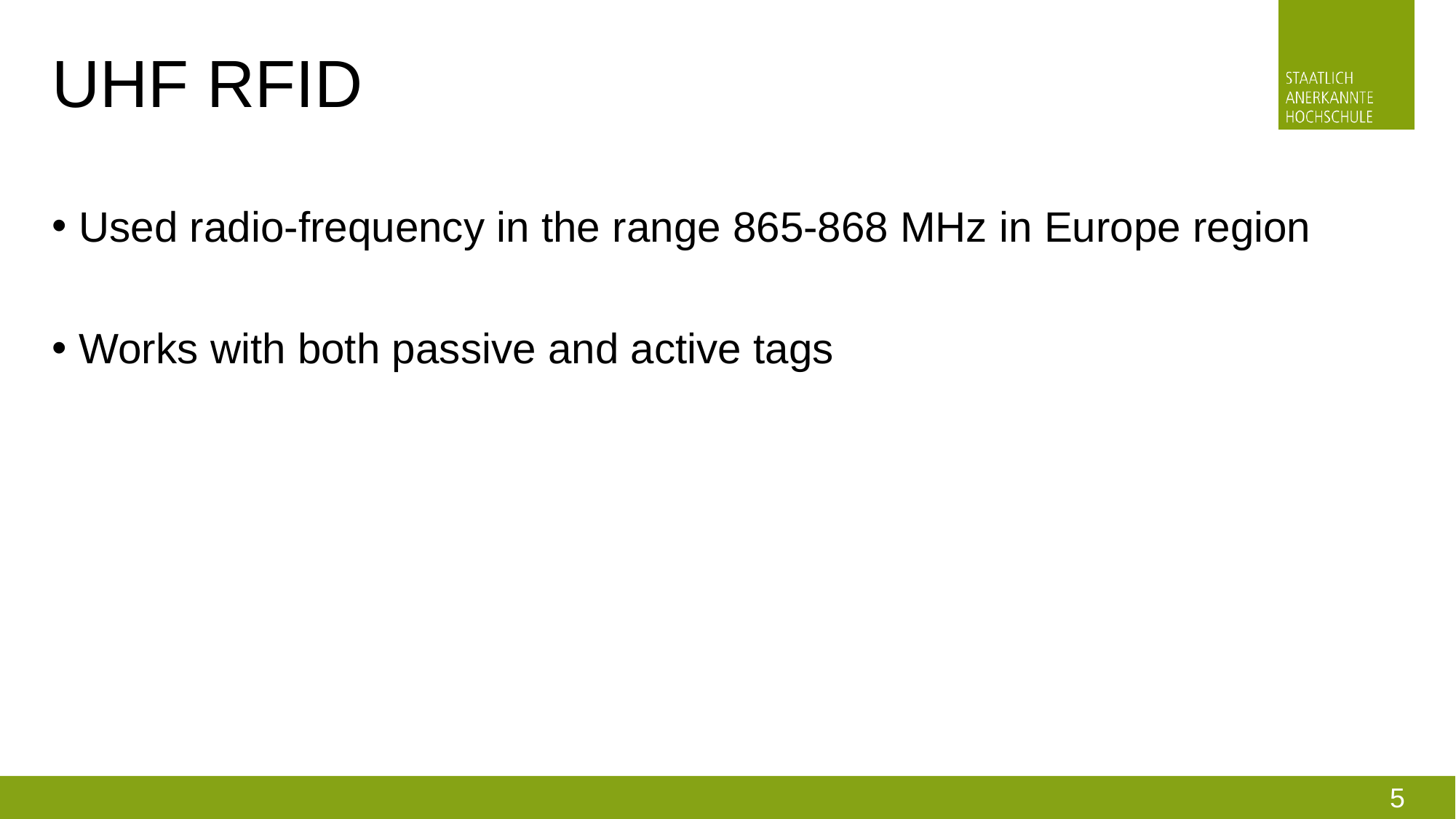

# UHF RFID
Used radio-frequency in the range 865-868 MHz in Europe region

Works with both passive and active tags

5